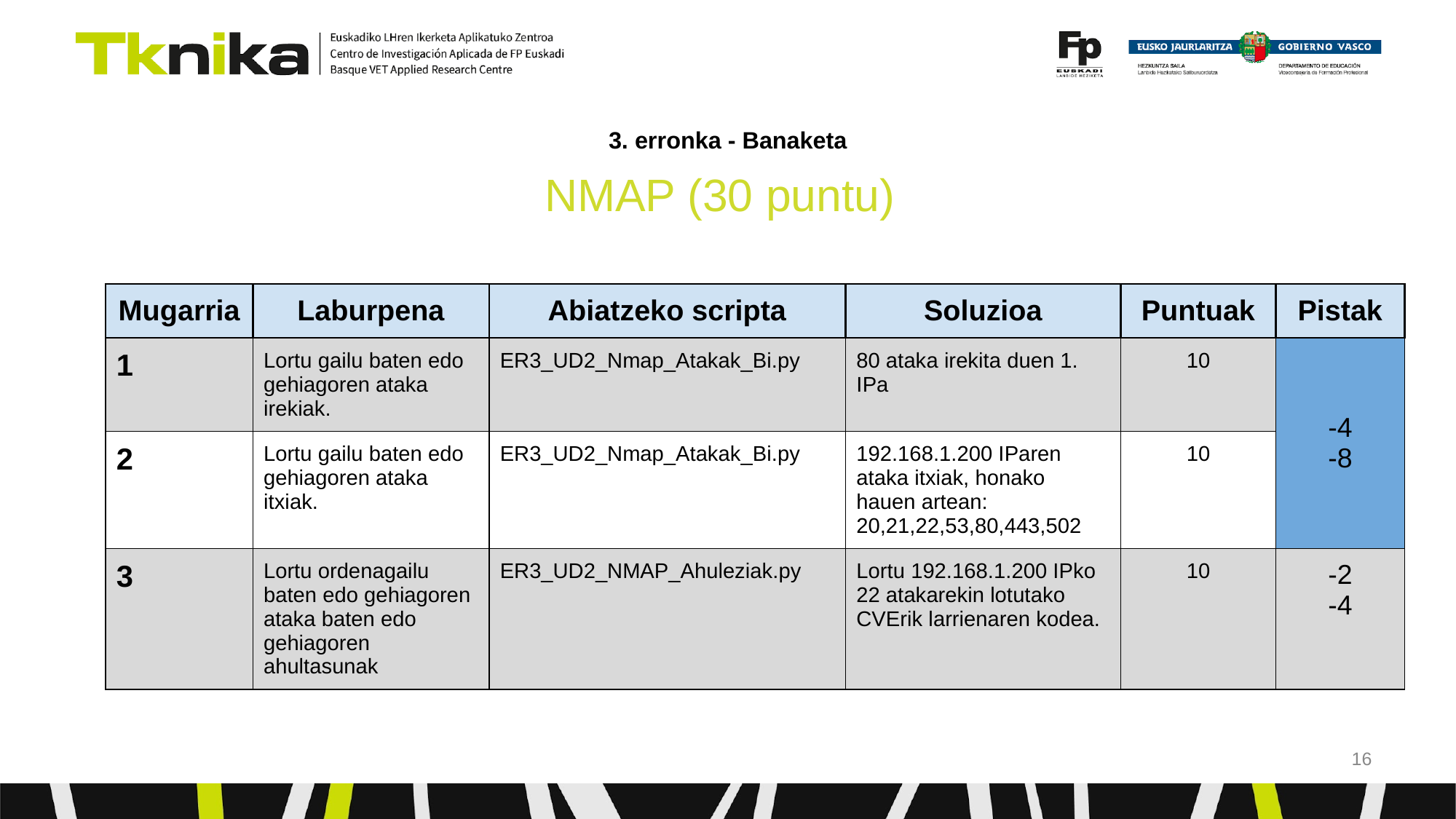

# 3. erronka - Banaketa

NMAP (30 puntu)

| Mugarria | Laburpena | Abiatzeko scripta | Soluzioa | Puntuak | Pistak |
| --- | --- | --- | --- | --- | --- |
| 1 | Lortu gailu baten edo gehiagoren ataka irekiak. | ER3\_UD2\_Nmap\_Atakak\_Bi.py | 80 ataka irekita duen 1. IPa | 10 | -4 -8 |
| 2 | Lortu gailu baten edo gehiagoren ataka itxiak. | ER3\_UD2\_Nmap\_Atakak\_Bi.py | 192.168.1.200 IParen ataka itxiak, honako hauen artean: 20,21,22,53,80,443,502 | 10 |  |
| 3 | Lortu ordenagailu baten edo gehiagoren ataka baten edo gehiagoren ahultasunak | ER3\_UD2\_NMAP\_Ahuleziak.py | Lortu 192.168.1.200 IPko 22 atakarekin lotutako CVErik larrienaren kodea. | 10 | -2 -4 |
16